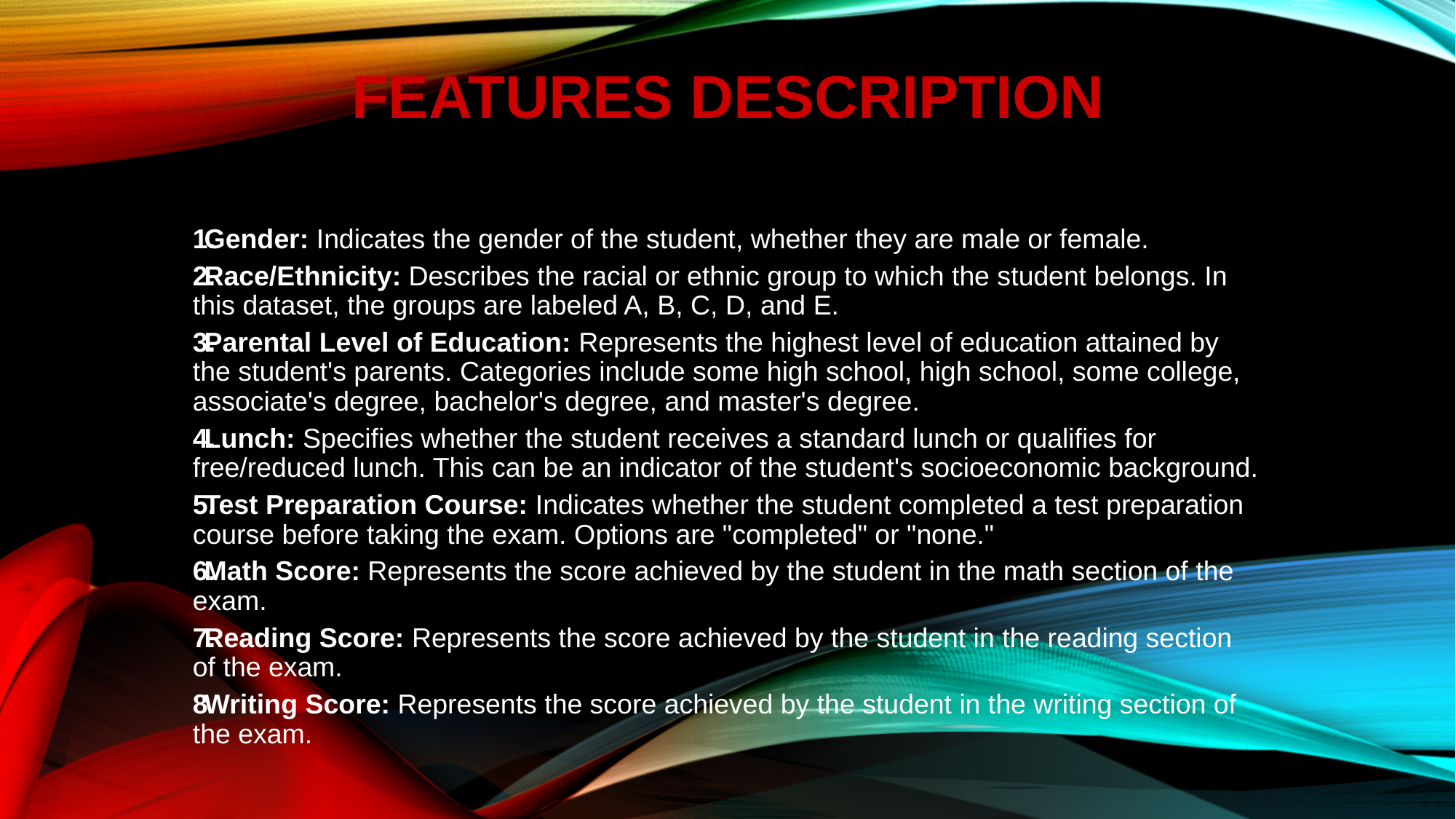

# FEATURES DESCRIPTION
Gender: Indicates the gender of the student, whether they are male or female.
Race/Ethnicity: Describes the racial or ethnic group to which the student belongs. In this dataset, the groups are labeled A, B, C, D, and E.
Parental Level of Education: Represents the highest level of education attained by the student's parents. Categories include some high school, high school, some college, associate's degree, bachelor's degree, and master's degree.
Lunch: Specifies whether the student receives a standard lunch or qualifies for free/reduced lunch. This can be an indicator of the student's socioeconomic background.
Test Preparation Course: Indicates whether the student completed a test preparation course before taking the exam. Options are "completed" or "none."
Math Score: Represents the score achieved by the student in the math section of the exam.
Reading Score: Represents the score achieved by the student in the reading section of the exam.
Writing Score: Represents the score achieved by the student in the writing section of the exam.